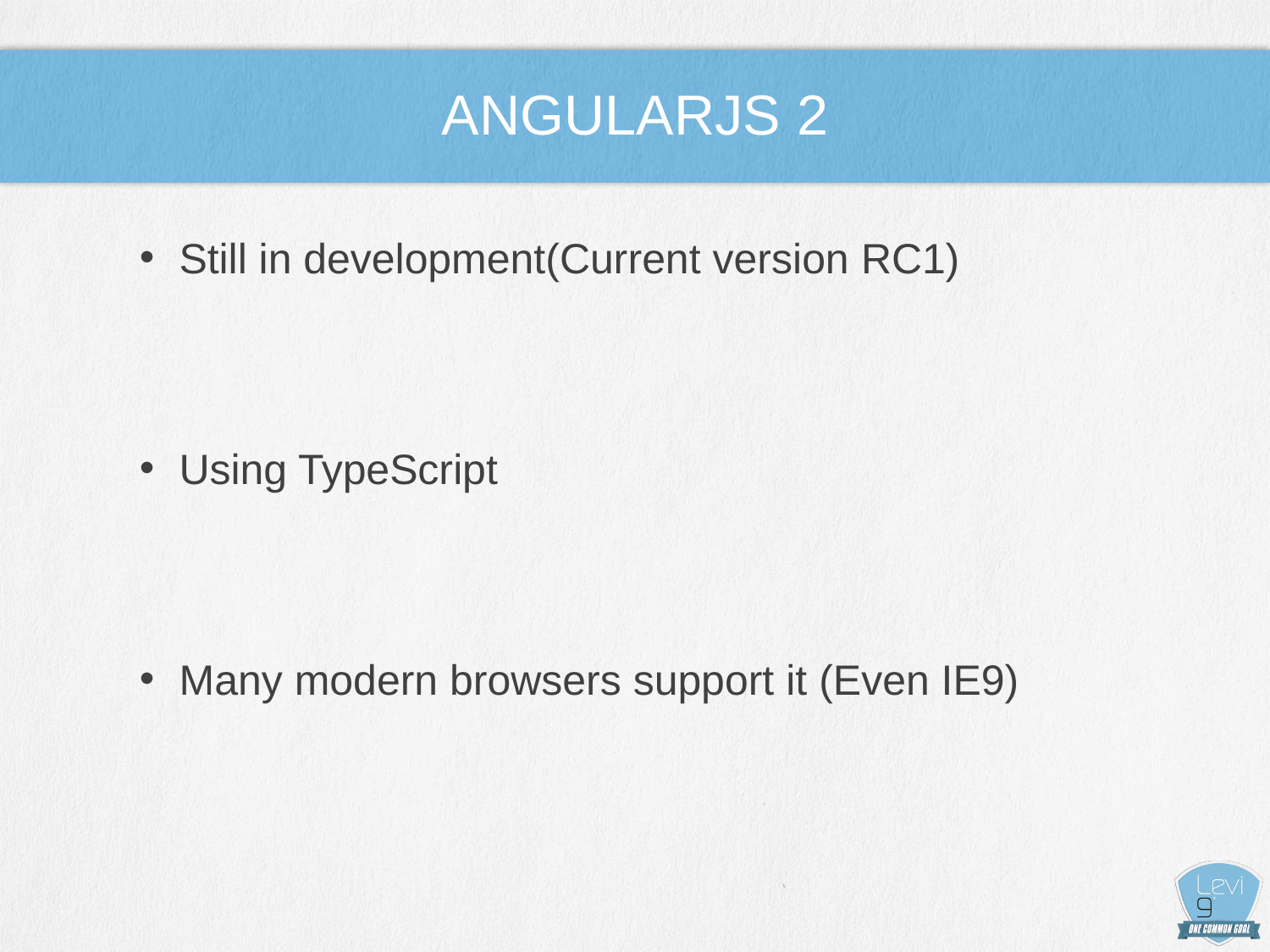

# Angularjs 2
Still in development(Current version RC1)

Using TypeScript

Many modern browsers support it (Even IE9)